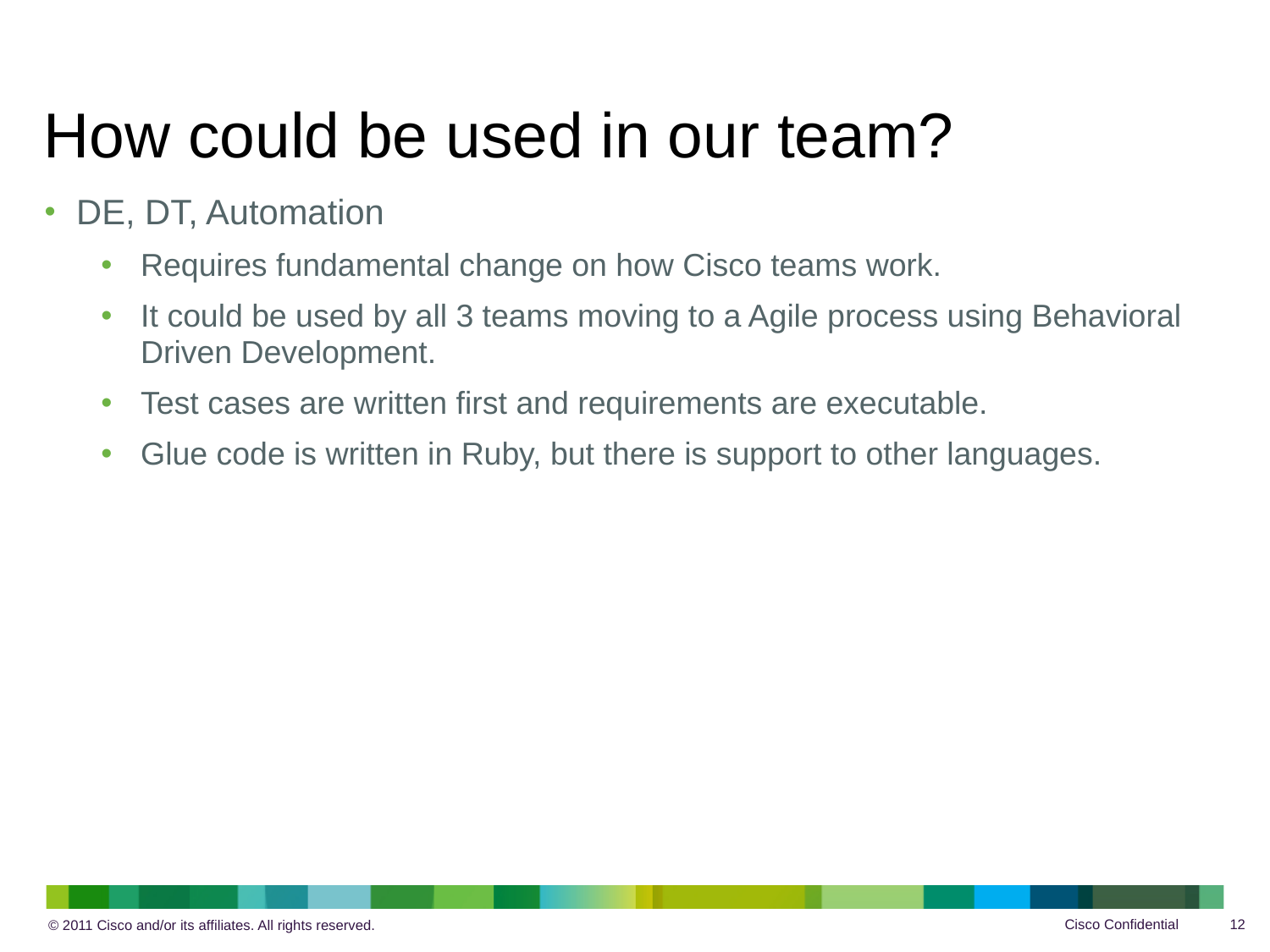

# How could be used in our team?
DE, DT, Automation
Requires fundamental change on how Cisco teams work.
It could be used by all 3 teams moving to a Agile process using Behavioral Driven Development.
Test cases are written first and requirements are executable.
Glue code is written in Ruby, but there is support to other languages.